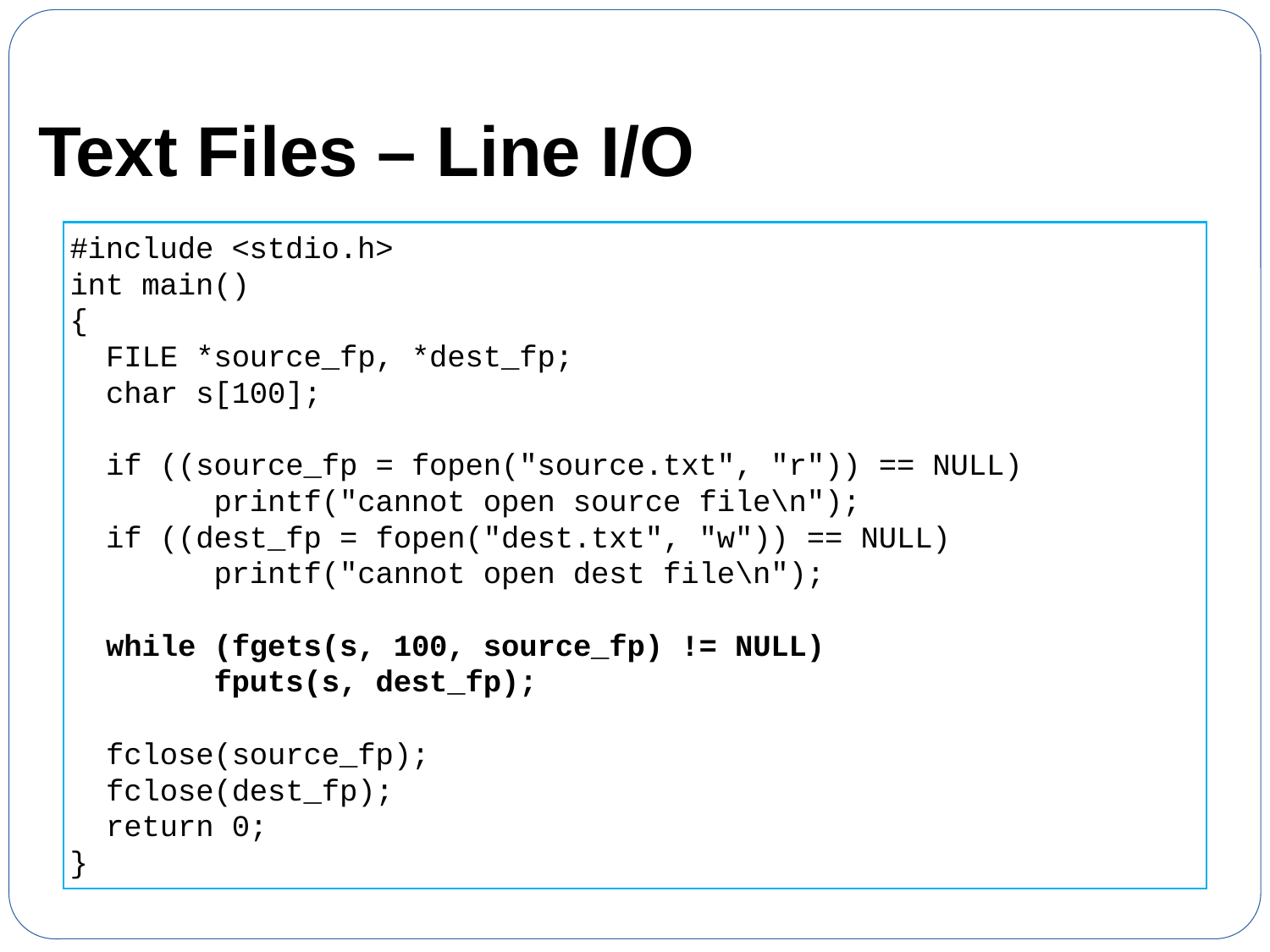

# Text Files – Line I/O
#include <stdio.h>
int main()
{
	FILE *source_fp, *dest_fp;
	char s[100];

	if ((source_fp = fopen("source.txt", "r")) == NULL)
        printf("cannot open source file\n");
 	if ((dest_fp = fopen("dest.txt", "w")) == NULL)
        printf("cannot open dest file\n");

	while (fgets(s, 100, source_fp) != NULL)
        fputs(s, dest_fp);

	fclose(source_fp);
	fclose(dest_fp);
	return 0;
}